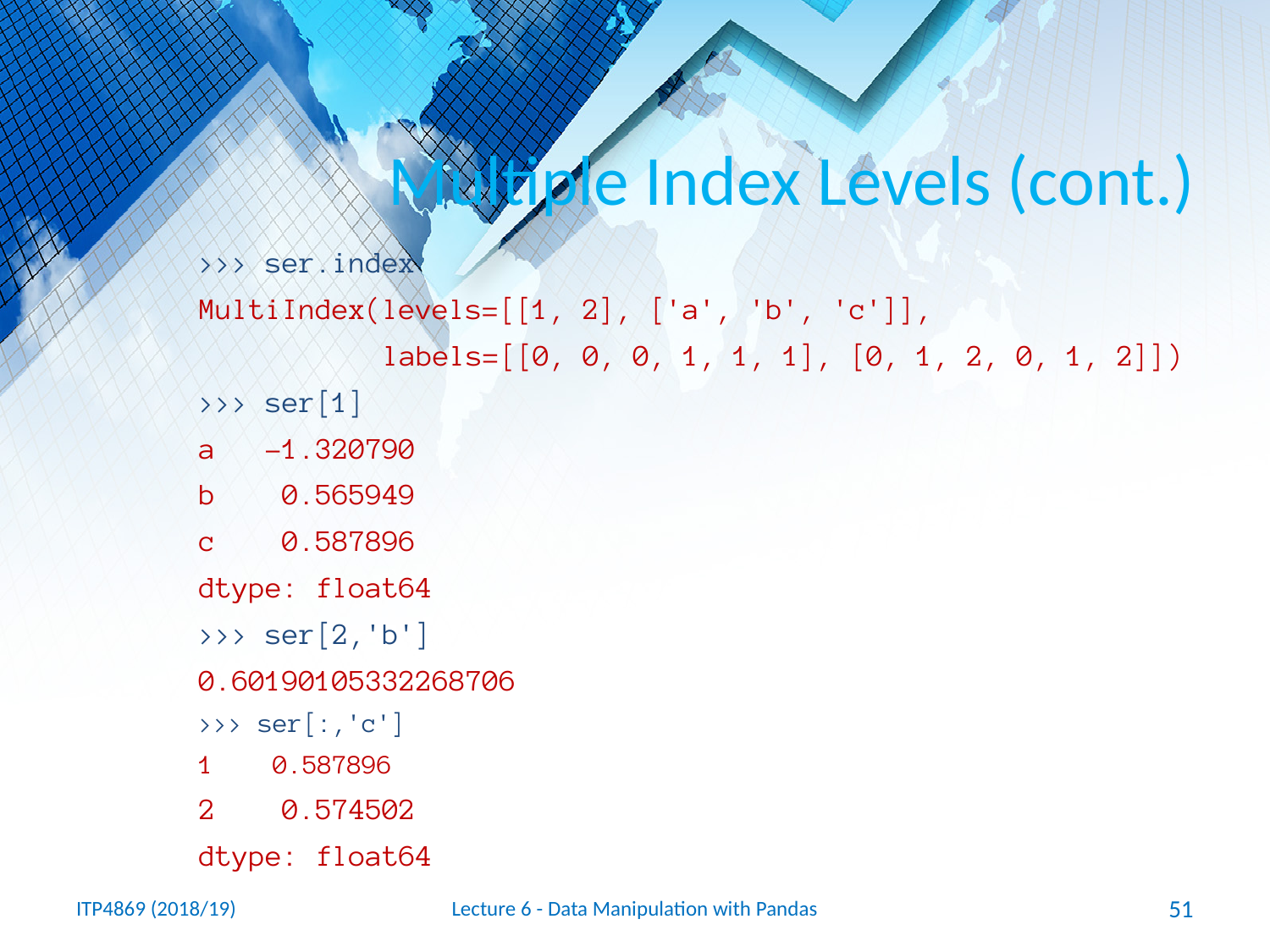

# Multiple Index Levels (cont.)
>>> ser.index
MultiIndex(levels=[[1, 2], ['a', 'b', 'c']],
           labels=[[0, 0, 0, 1, 1, 1], [0, 1, 2, 0, 1, 2]])
>>> ser[1]
a   -1.320790
b    0.565949
c    0.587896
dtype: float64
>>> ser[2,'b']
0.60190105332268706
>>> ser[:,'c']
1    0.587896
2    0.574502
dtype: float64
ITP4869 (2018/19)
Lecture 6 - Data Manipulation with Pandas
51